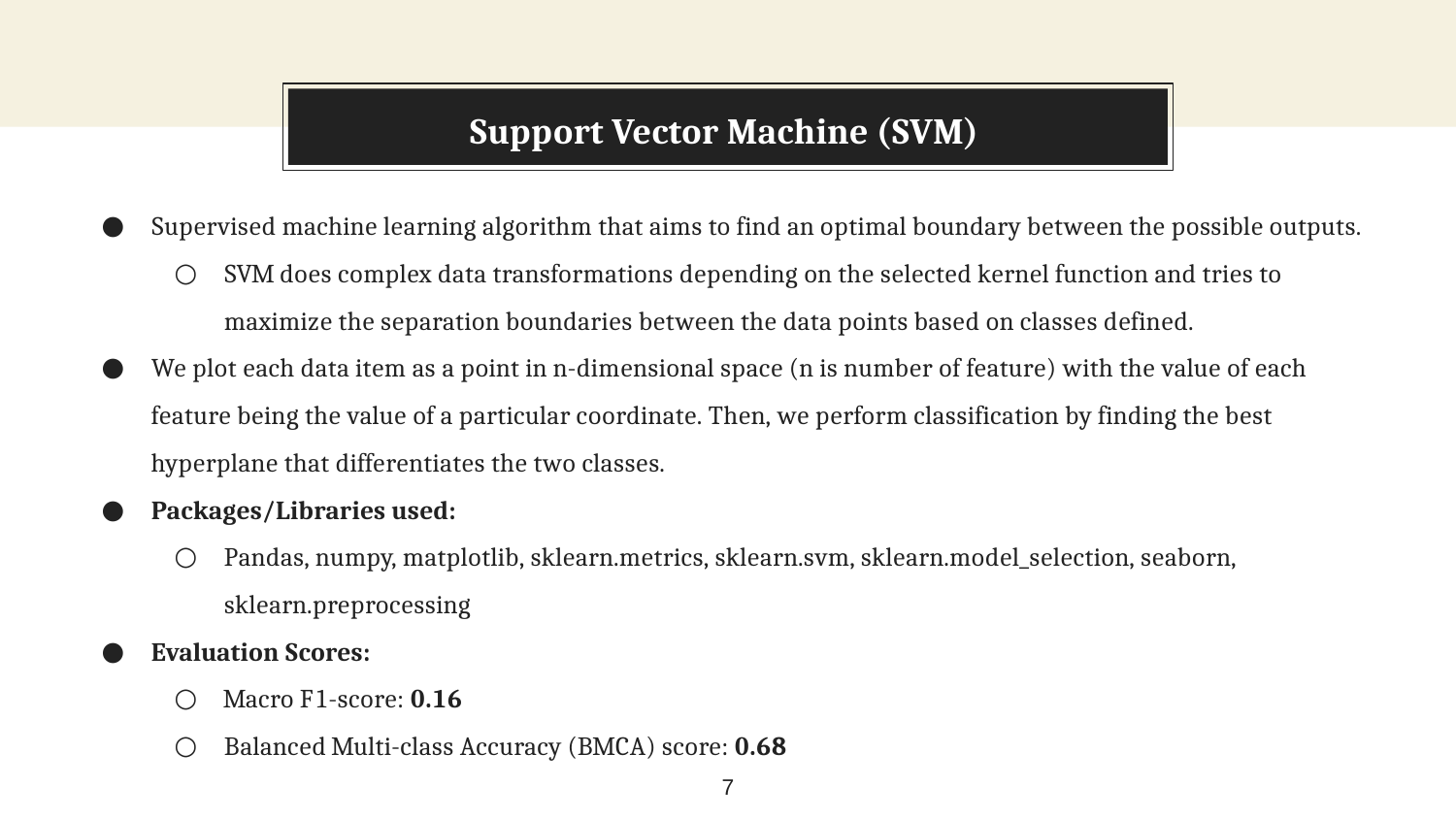

# Support Vector Machine (SVM)

Supervised machine learning algorithm that aims to find an optimal boundary between the possible outputs.
SVM does complex data transformations depending on the selected kernel function and tries to maximize the separation boundaries between the data points based on classes defined.
We plot each data item as a point in n-dimensional space (n is number of feature) with the value of each feature being the value of a particular coordinate. Then, we perform classification by finding the best hyperplane that differentiates the two classes.
Packages/Libraries used:
Pandas, numpy, matplotlib, sklearn.metrics, sklearn.svm, sklearn.model_selection, seaborn, sklearn.preprocessing
Evaluation Scores:
Macro F1-score: 0.16
Balanced Multi-class Accuracy (BMCA) score: 0.68

7